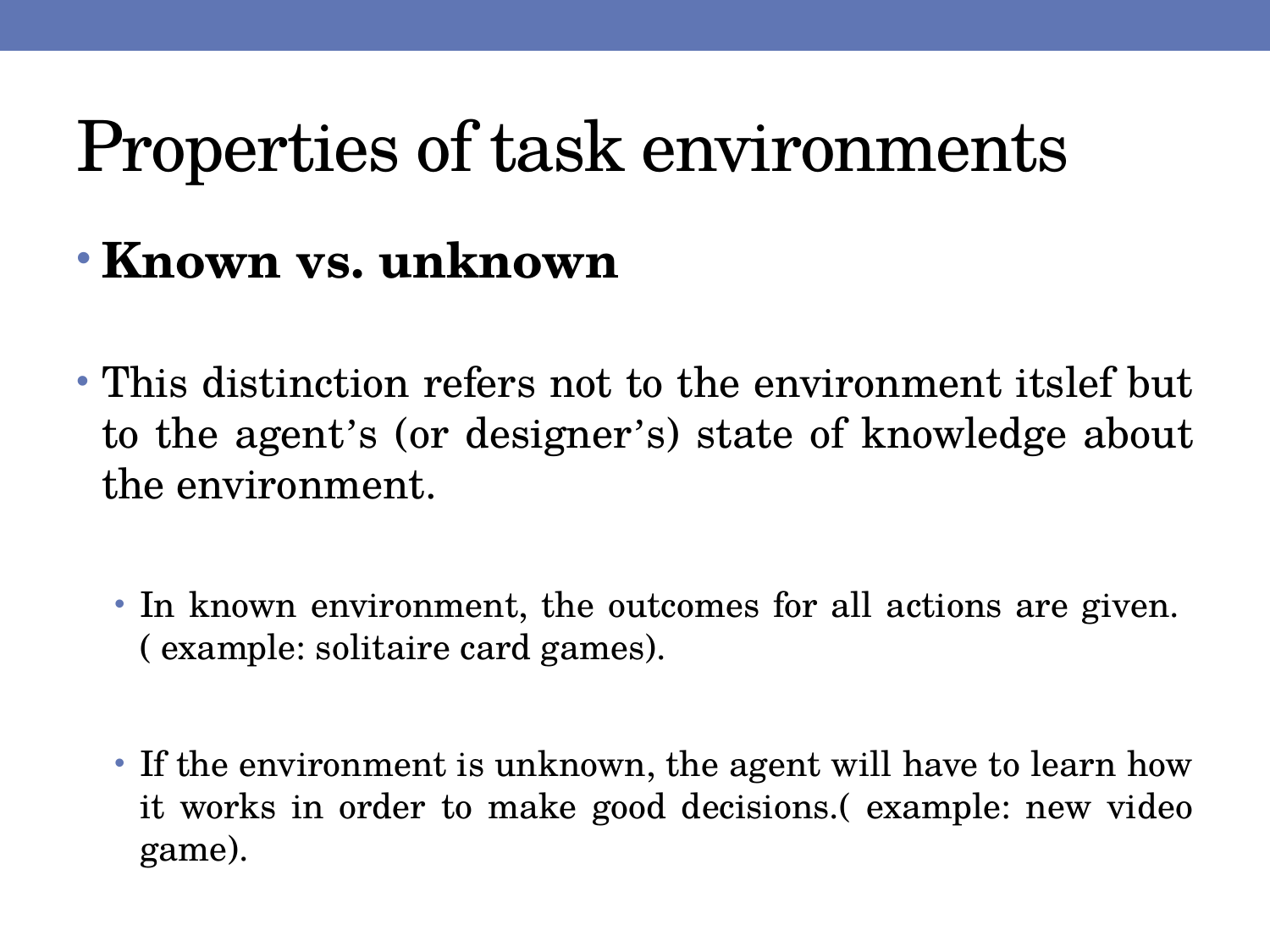

# Properties of task environments
Known vs. unknown

This distinction refers not to the environment itslef but to the agent’s (or designer’s) state of knowledge about the environment.

In known environment, the outcomes for all actions are given.  ( example: solitaire card games).

If the environment is unknown, the agent will have to learn how it works in order to make good decisions.( example: new video game).